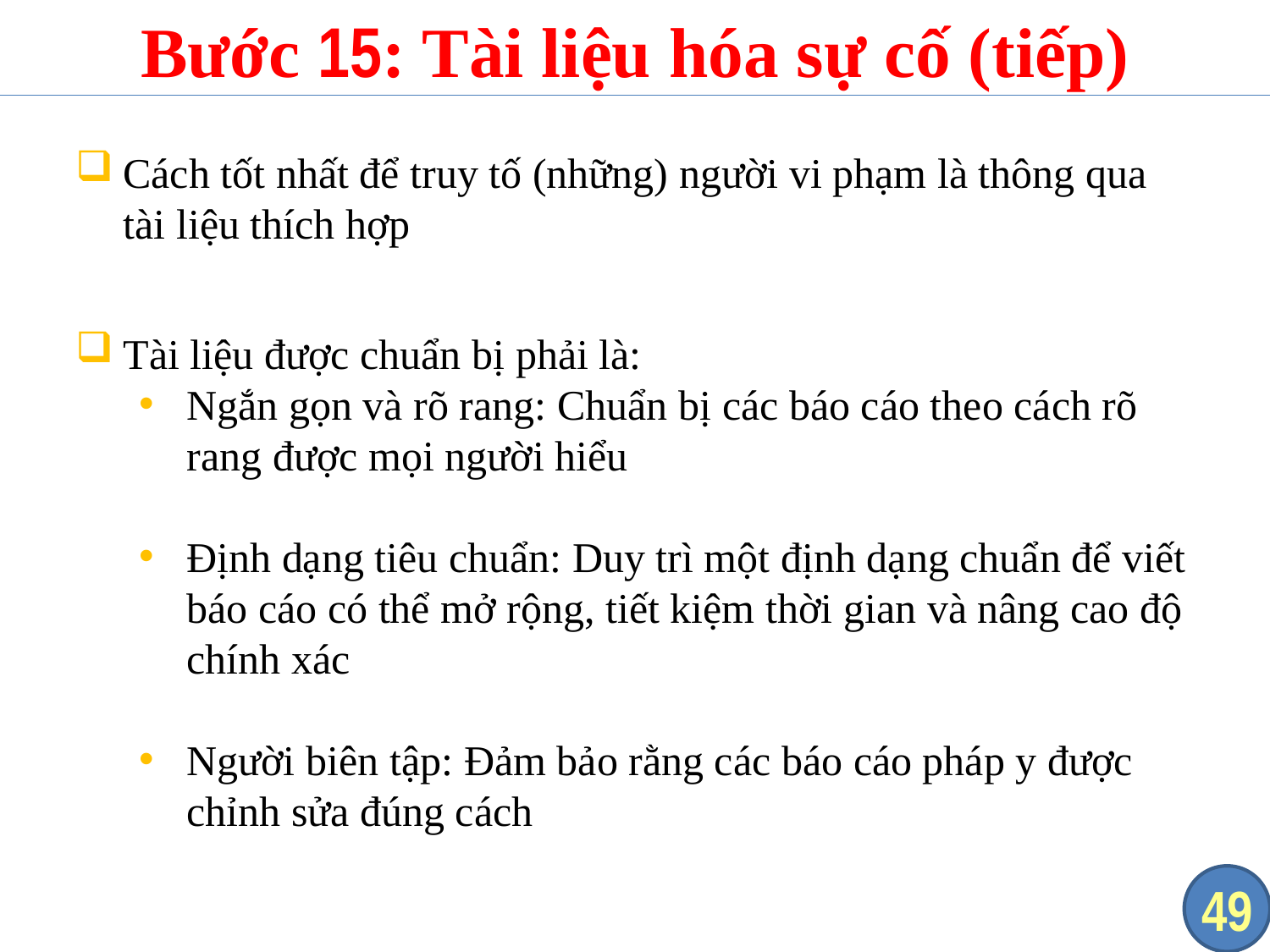

Bước 15: Tài liệu hóa sự cố (tiếp)
Cách tốt nhất để truy tố (những) người vi phạm là thông qua tài liệu thích hợp

Tài liệu được chuẩn bị phải là:
Ngắn gọn và rõ rang: Chuẩn bị các báo cáo theo cách rõ rang được mọi người hiểu

Định dạng tiêu chuẩn: Duy trì một định dạng chuẩn để viết báo cáo có thể mở rộng, tiết kiệm thời gian và nâng cao độ chính xác

Người biên tập: Đảm bảo rằng các báo cáo pháp y được chỉnh sửa đúng cách
49